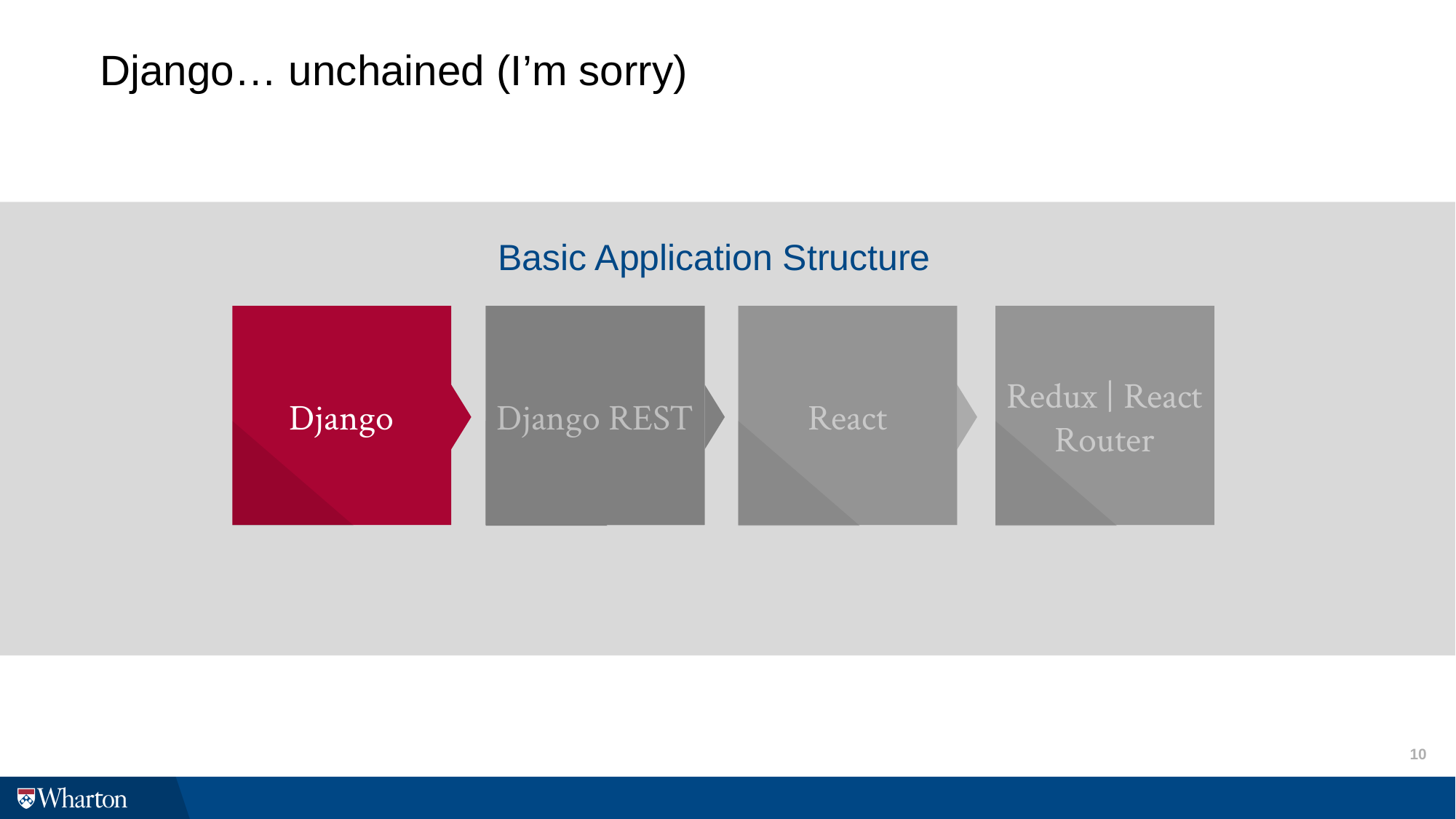

# Django… unchained (I’m sorry)

Basic Application Structure

Redux | React Router

Django

Django REST

React

10